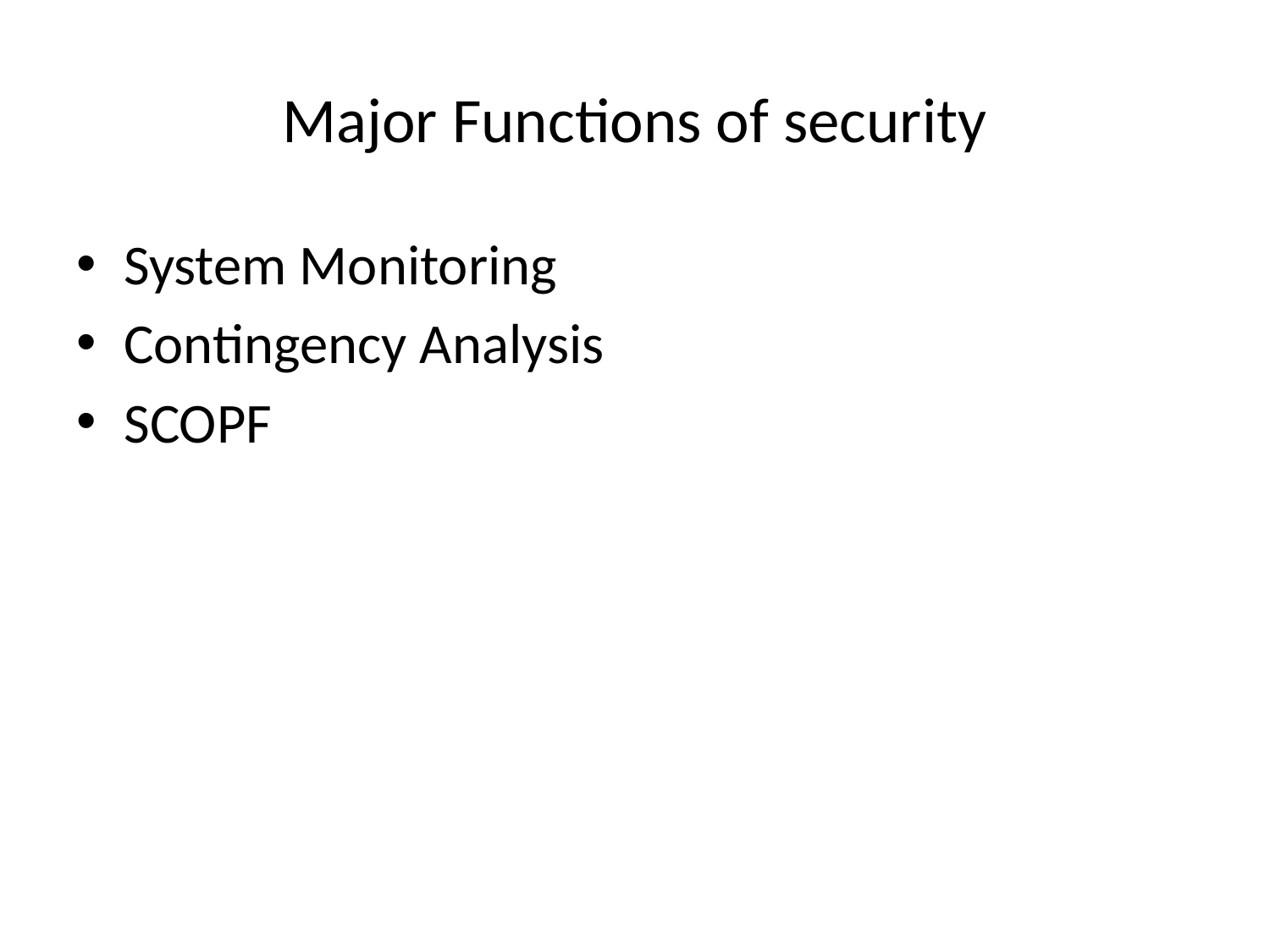

# Major Functions of security
System Monitoring
Contingency Analysis
SCOPF